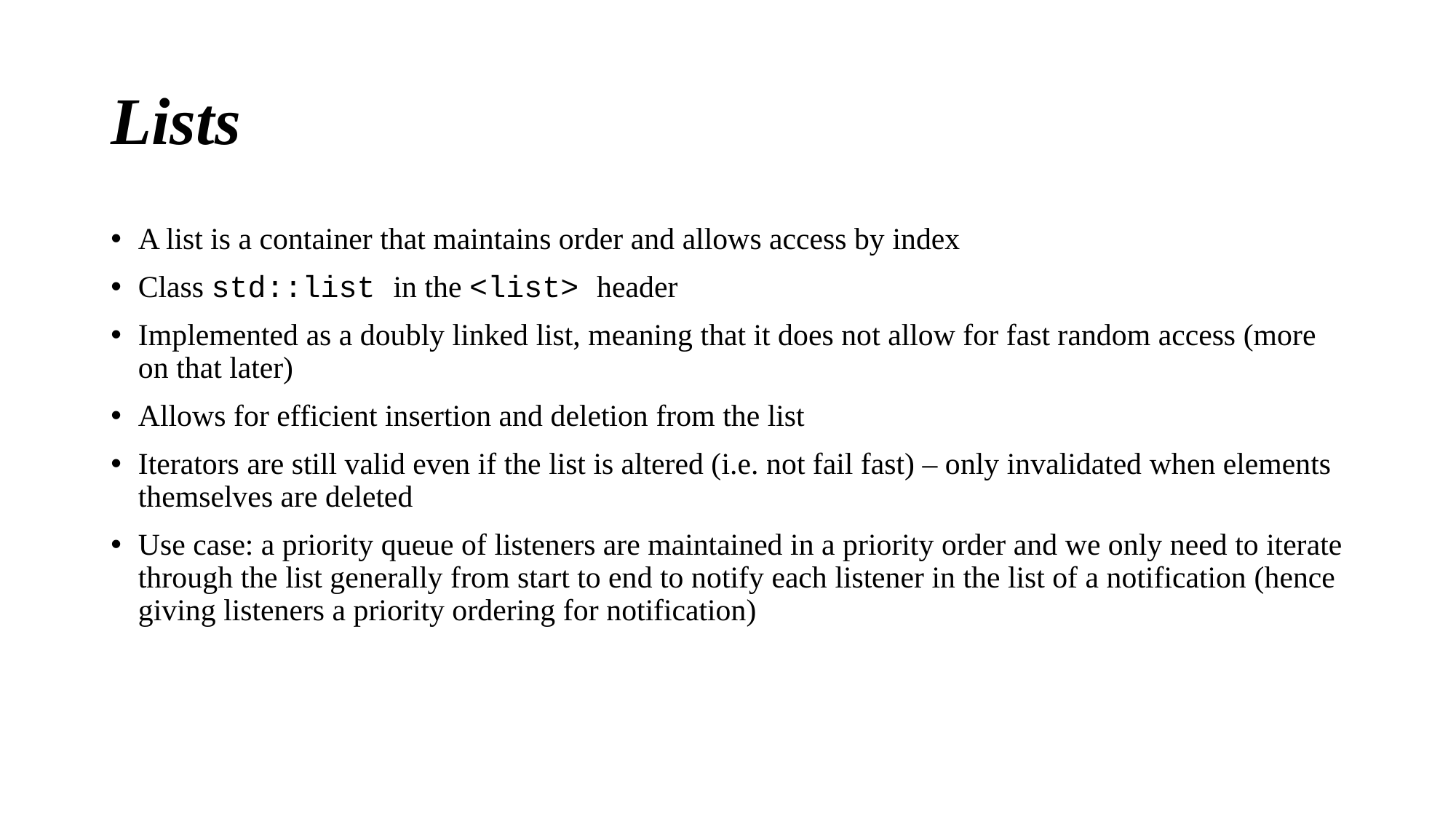

# Lists
A list is a container that maintains order and allows access by index
Class std::list in the <list> header
Implemented as a doubly linked list, meaning that it does not allow for fast random access (more on that later)
Allows for efficient insertion and deletion from the list
Iterators are still valid even if the list is altered (i.e. not fail fast) – only invalidated when elements themselves are deleted
Use case: a priority queue of listeners are maintained in a priority order and we only need to iterate through the list generally from start to end to notify each listener in the list of a notification (hence giving listeners a priority ordering for notification)